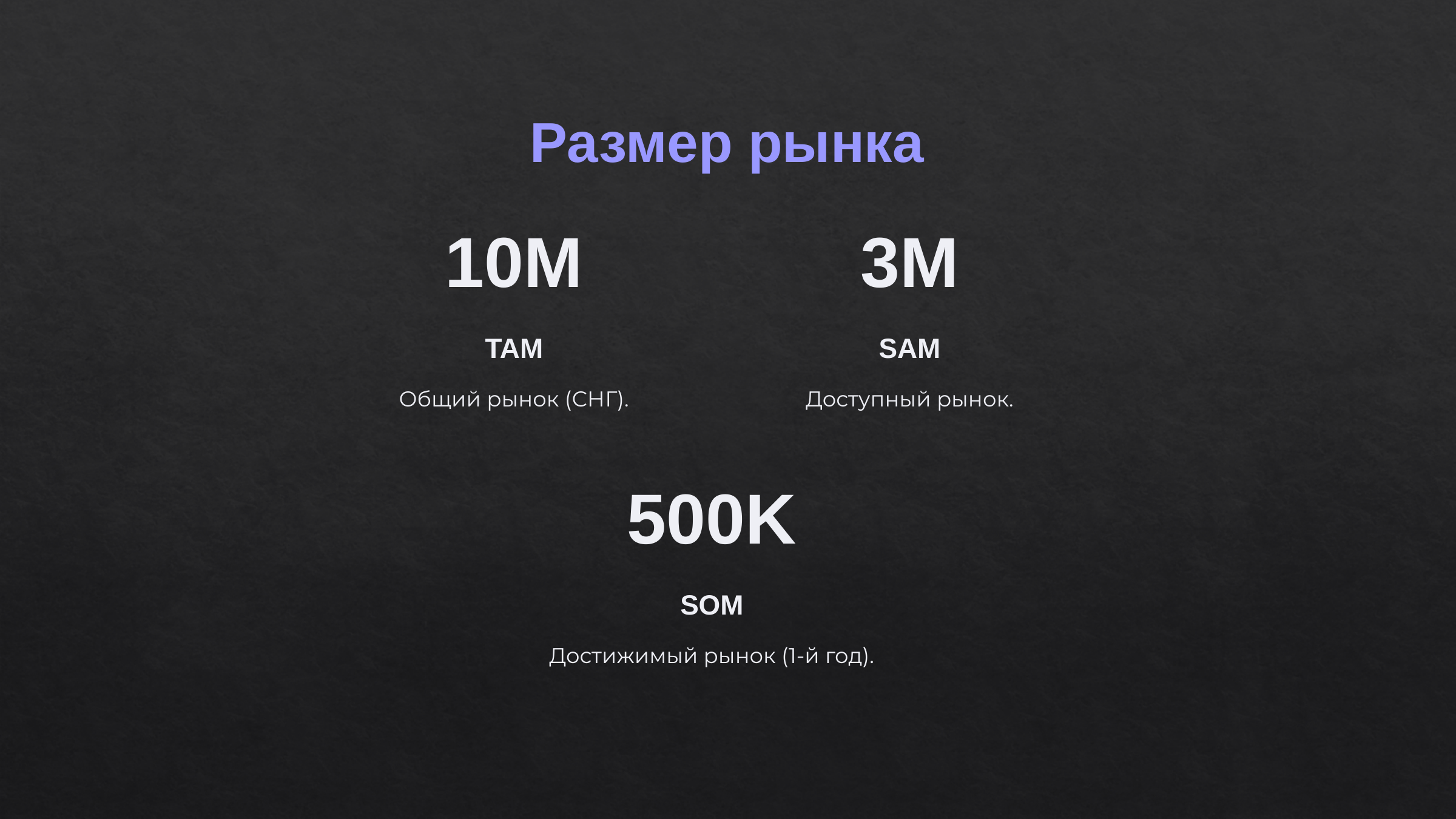

Размер рынка
10M
3M
TAM
SAM
Общий рынок (СНГ).
Доступный рынок.
500K
SOM
Достижимый рынок (1-й год).